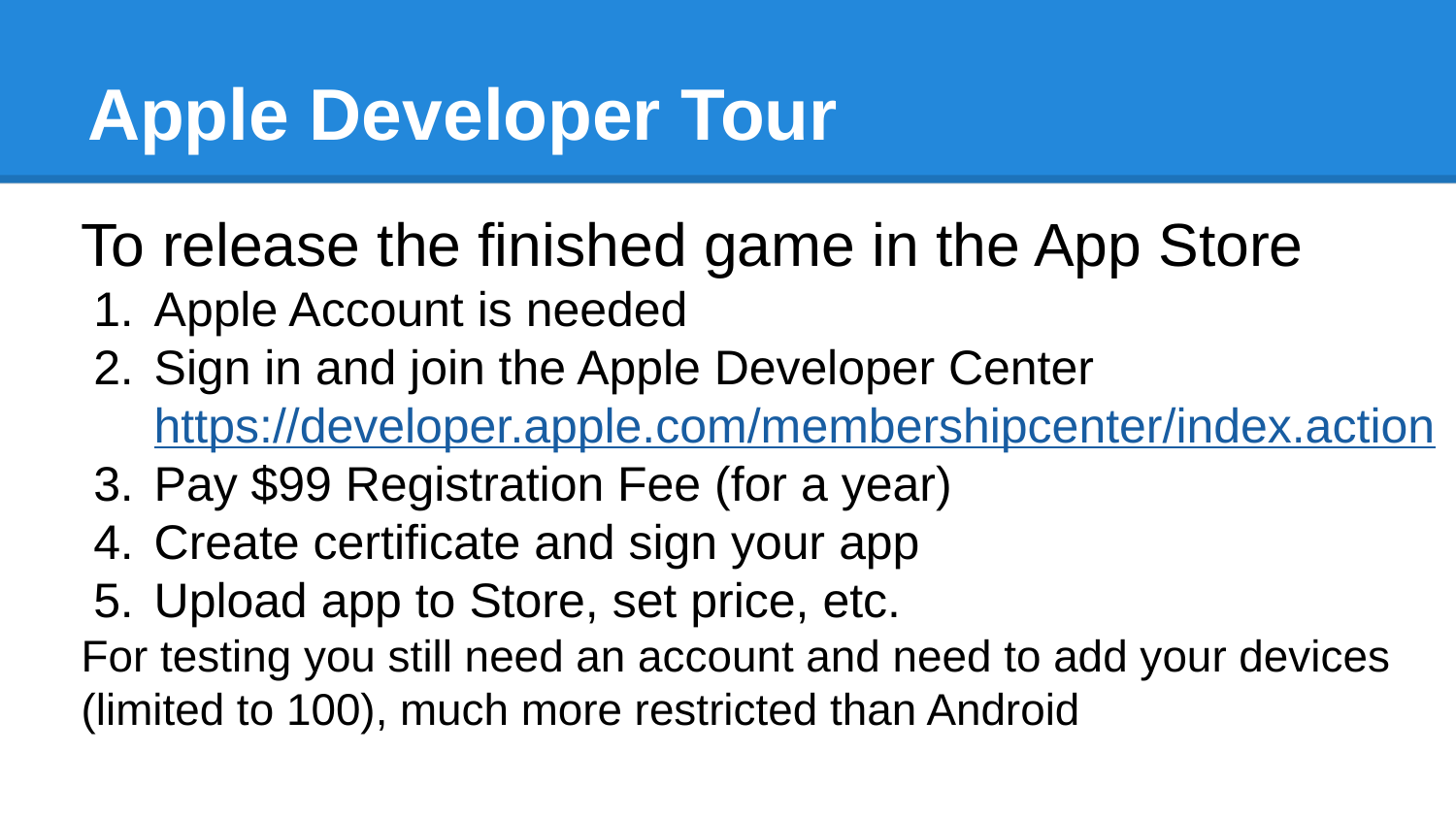

# Apple Developer Tour
To release the finished game in the App Store
Apple Account is needed
Sign in and join the Apple Developer Center
https://developer.apple.com/membershipcenter/index.action
Pay $99 Registration Fee (for a year)
Create certificate and sign your app
Upload app to Store, set price, etc.
For testing you still need an account and need to add your devices (limited to 100), much more restricted than Android